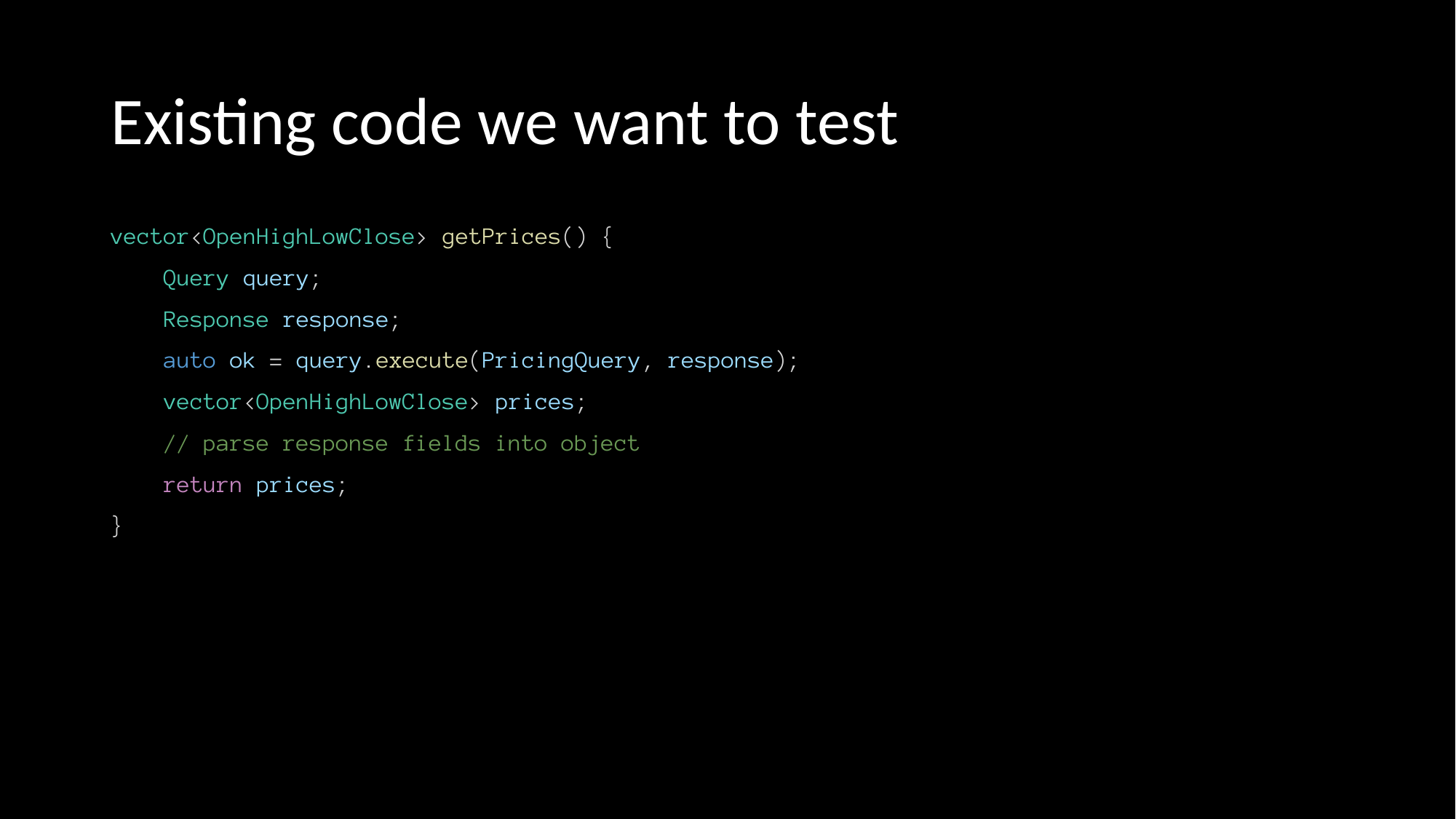

# Existing code we want to test
vector<OpenHighLowClose> getPrices() {
    Query query;
    Response response;
    auto ok = query.execute(PricingQuery, response);
    vector<OpenHighLowClose> prices;
    // parse response fields into object
    return prices;
}